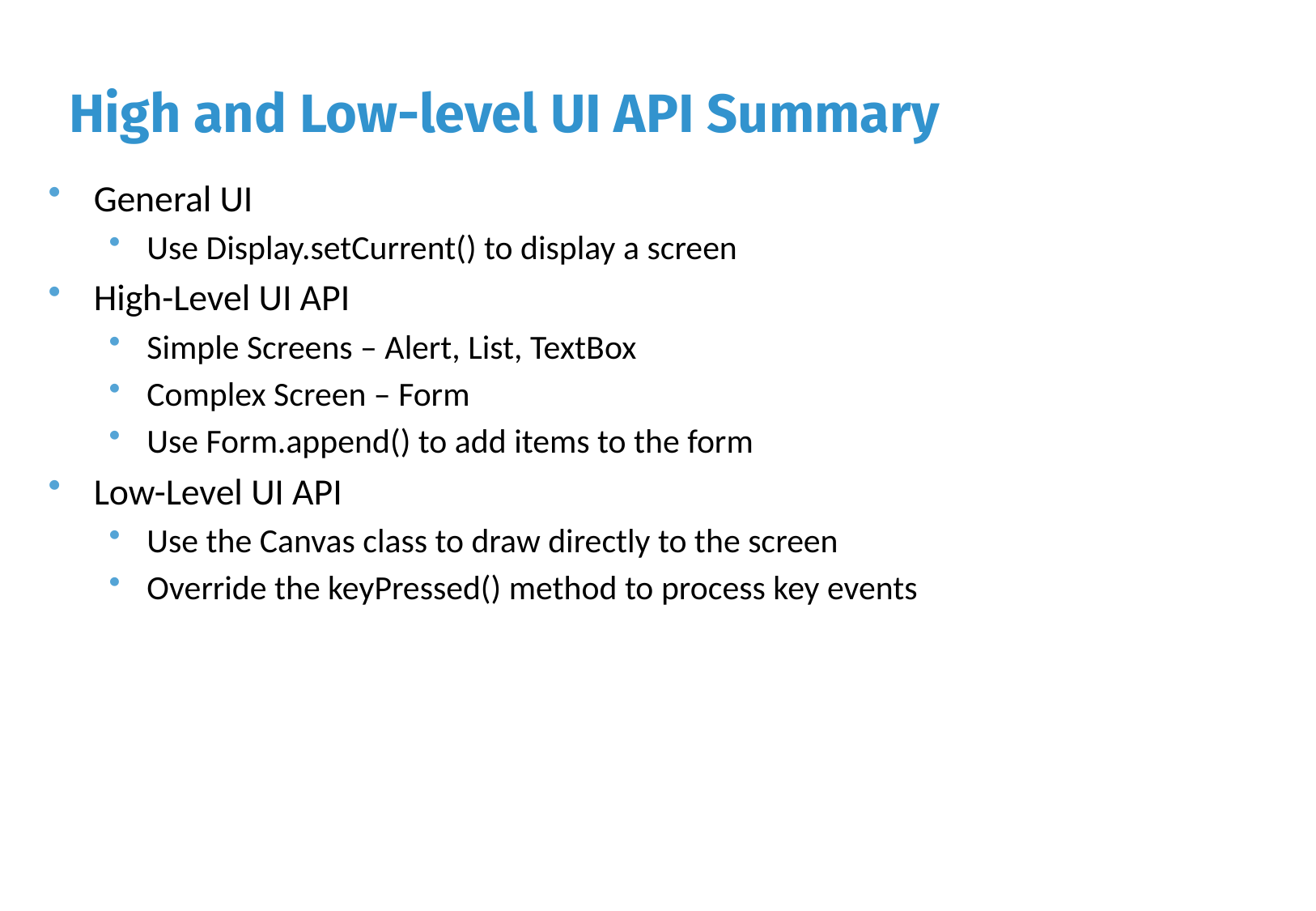

# High and Low-level UI API Summary
General UI
Use Display.setCurrent() to display a screen
High-Level UI API
Simple Screens – Alert, List, TextBox
Complex Screen – Form
Use Form.append() to add items to the form
Low-Level UI API
Use the Canvas class to draw directly to the screen
Override the keyPressed() method to process key events